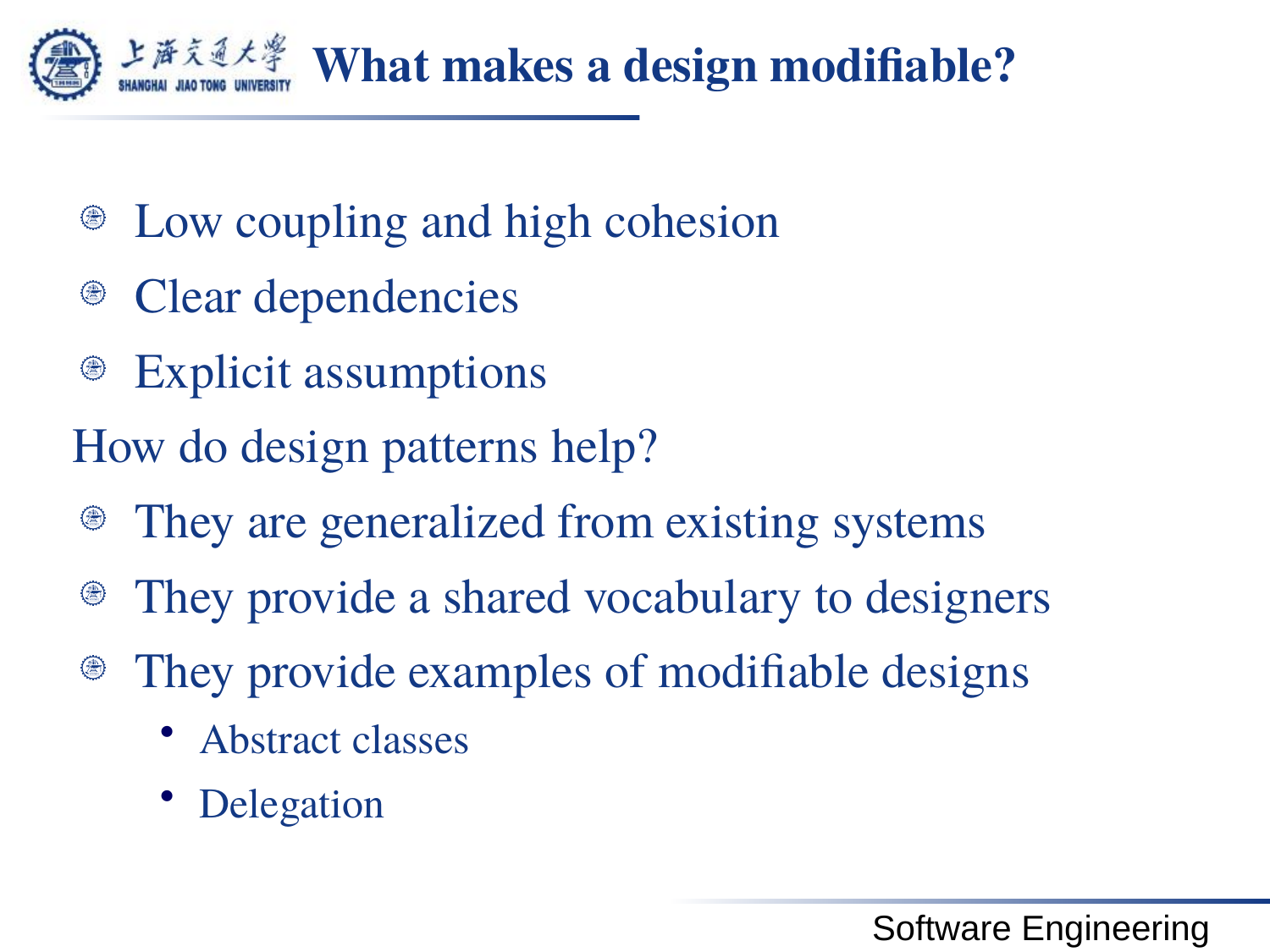

# What makes a design modifiable?
Low coupling and high cohesion
Clear dependencies
Explicit assumptions
How do design patterns help?
They are generalized from existing systems
They provide a shared vocabulary to designers
They provide examples of modifiable designs
Abstract classes
Delegation